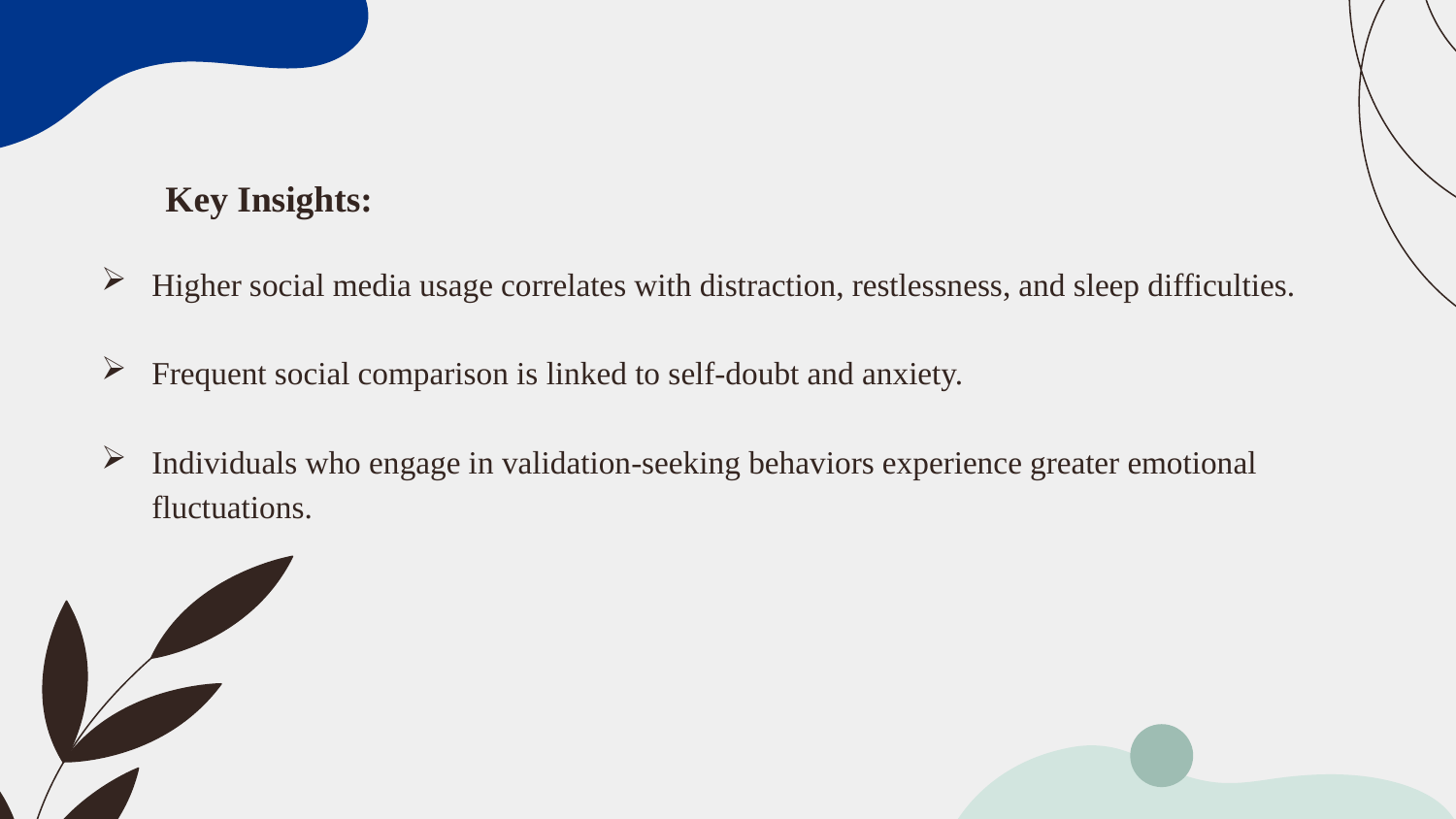

Key Insights:

Higher social media usage correlates with distraction, restlessness, and sleep difficulties.

Frequent social comparison is linked to self-doubt and anxiety.

Individuals who engage in validation-seeking behaviors experience greater emotional fluctuations.